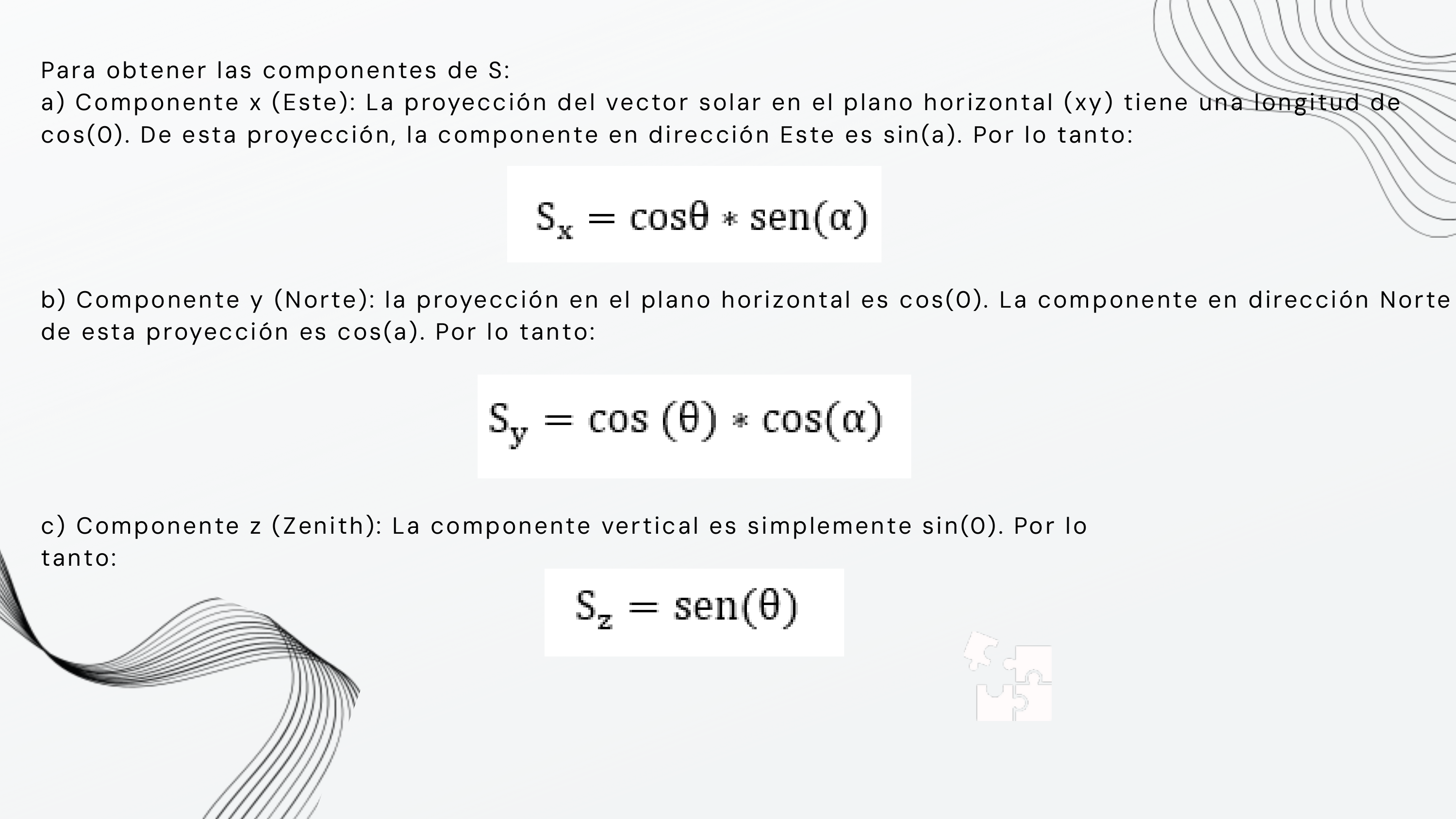

Para obtener las componentes de S:
a) Componente x (Este): La proyección del vector solar en el plano horizontal (xy) tiene una longitud de cos(0). De esta proyección, la componente en dirección Este es sin(a). Por lo tanto:

b) Componente y (Norte): la proyección en el plano horizontal es cos(0). La componente en dirección Norte de esta proyección es cos(a). Por lo tanto:

c) Componente z (Zenith): La componente vertical es simplemente sin(0). Por lo tanto: